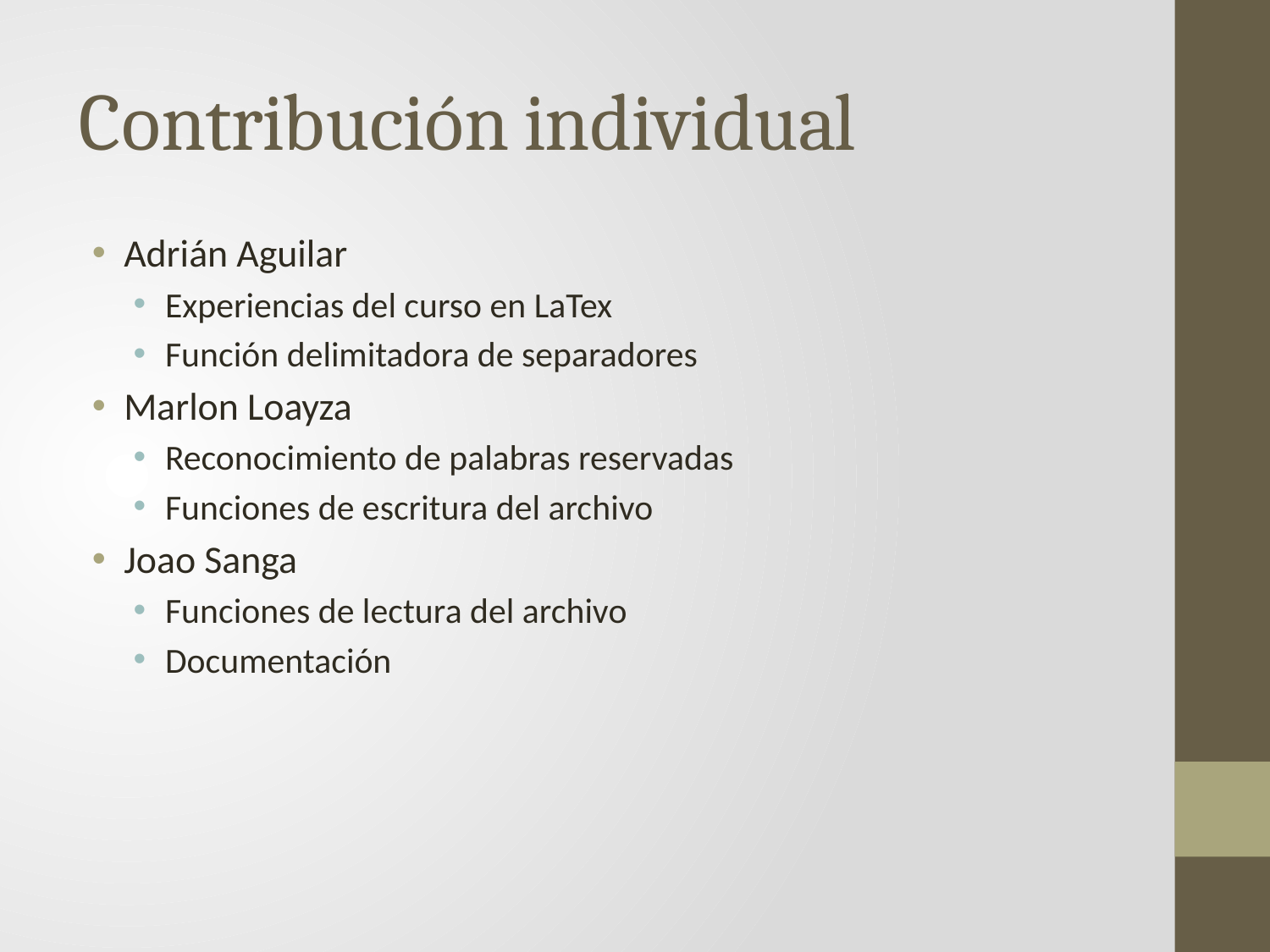

# Contribución individual
Adrián Aguilar
Experiencias del curso en LaTex
Función delimitadora de separadores
Marlon Loayza
Reconocimiento de palabras reservadas
Funciones de escritura del archivo
Joao Sanga
Funciones de lectura del archivo
Documentación